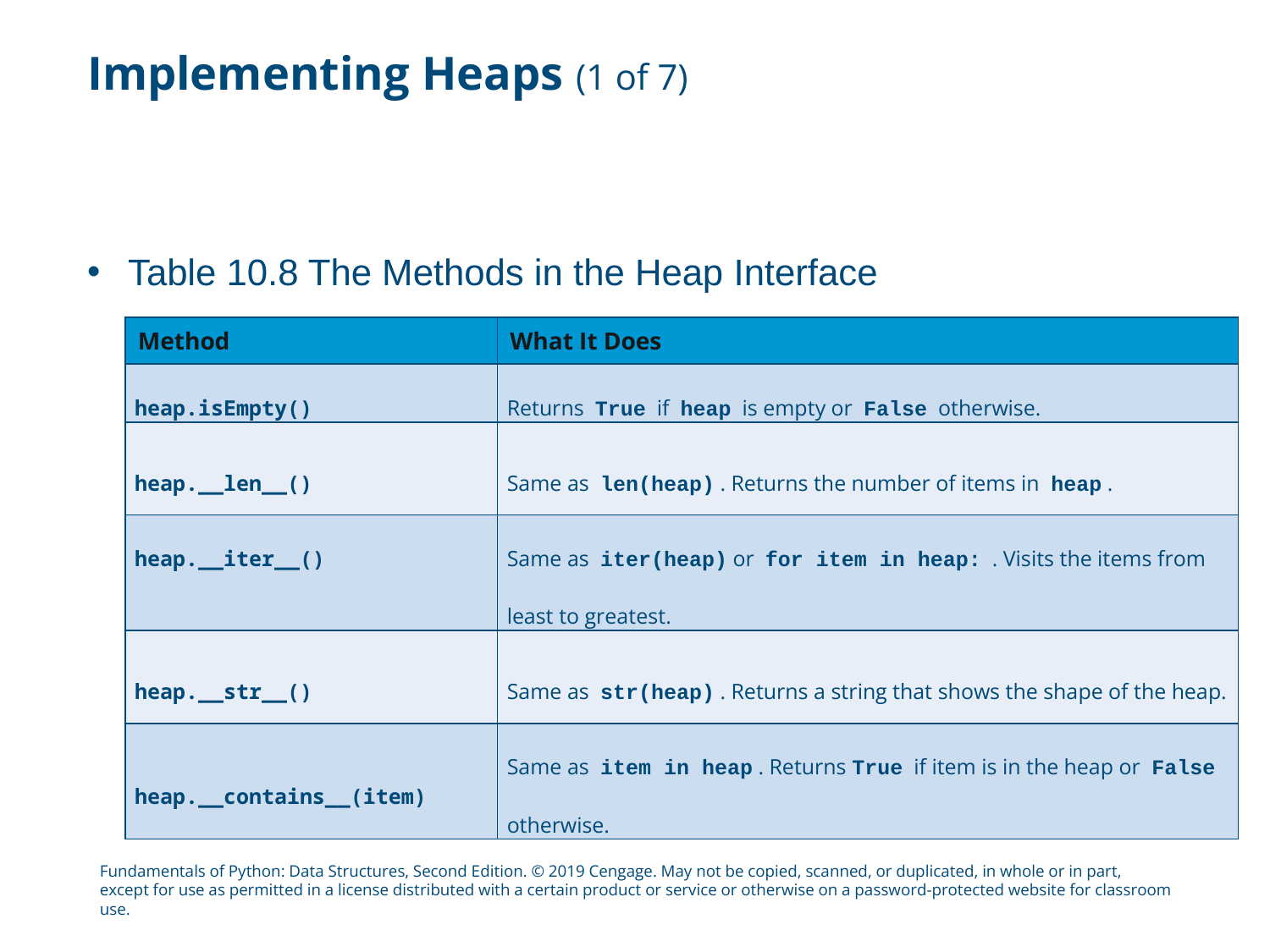

# Implementing Heaps (1 of 7)
Table 10.8 The Methods in the Heap Interface
| Method | What It Does |
| --- | --- |
| heap.isEmpty() | Returns True if heap is empty or False otherwise. |
| heap.\_\_len\_\_() | Same as len(heap) . Returns the number of items in heap . |
| heap.\_\_iter\_\_() | Same as iter(heap) or for item in heap: . Visits the items from least to greatest. |
| heap.\_\_str\_\_() | Same as str(heap) . Returns a string that shows the shape of the heap. |
| heap.\_\_contains\_\_(item) | Same as item in heap . Returns True if item is in the heap or False otherwise. |
Fundamentals of Python: Data Structures, Second Edition. © 2019 Cengage. May not be copied, scanned, or duplicated, in whole or in part, except for use as permitted in a license distributed with a certain product or service or otherwise on a password-protected website for classroom use.